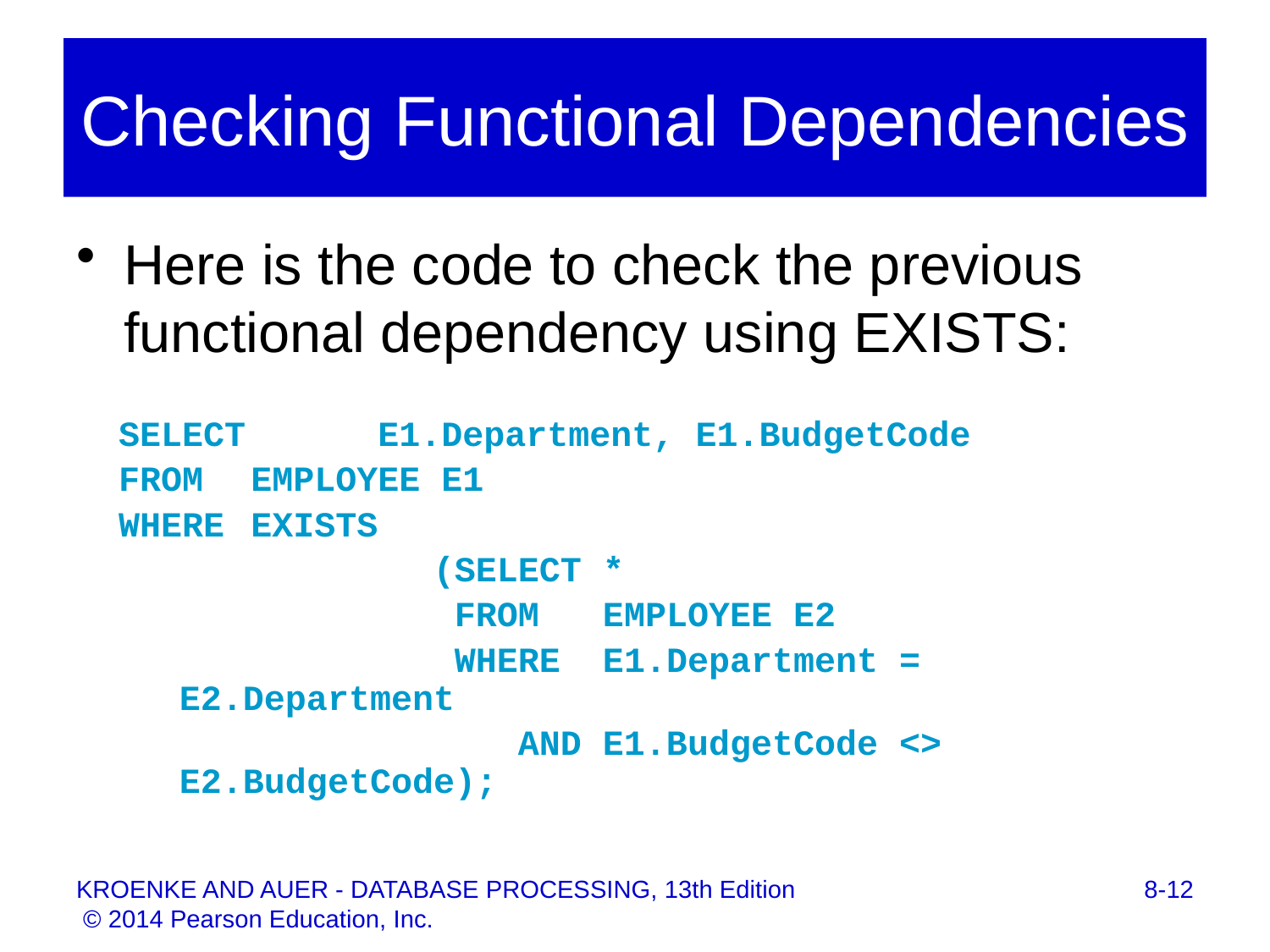

# Checking Functional Dependencies
Here is the code to check the previous functional dependency using EXISTS:

  SELECT 	E1.Department, E1.BudgetCode
  FROM 	EMPLOYEE E1
  WHERE 	EXISTS
			(SELECT *
			 FROM   EMPLOYEE E2
			 WHERE  E1.Department = E2.Department
			    AND E1.BudgetCode <> E2.BudgetCode);
8-12

KROENKE AND AUER - DATABASE PROCESSING, 13th Edition  © 2014 Pearson Education, Inc.